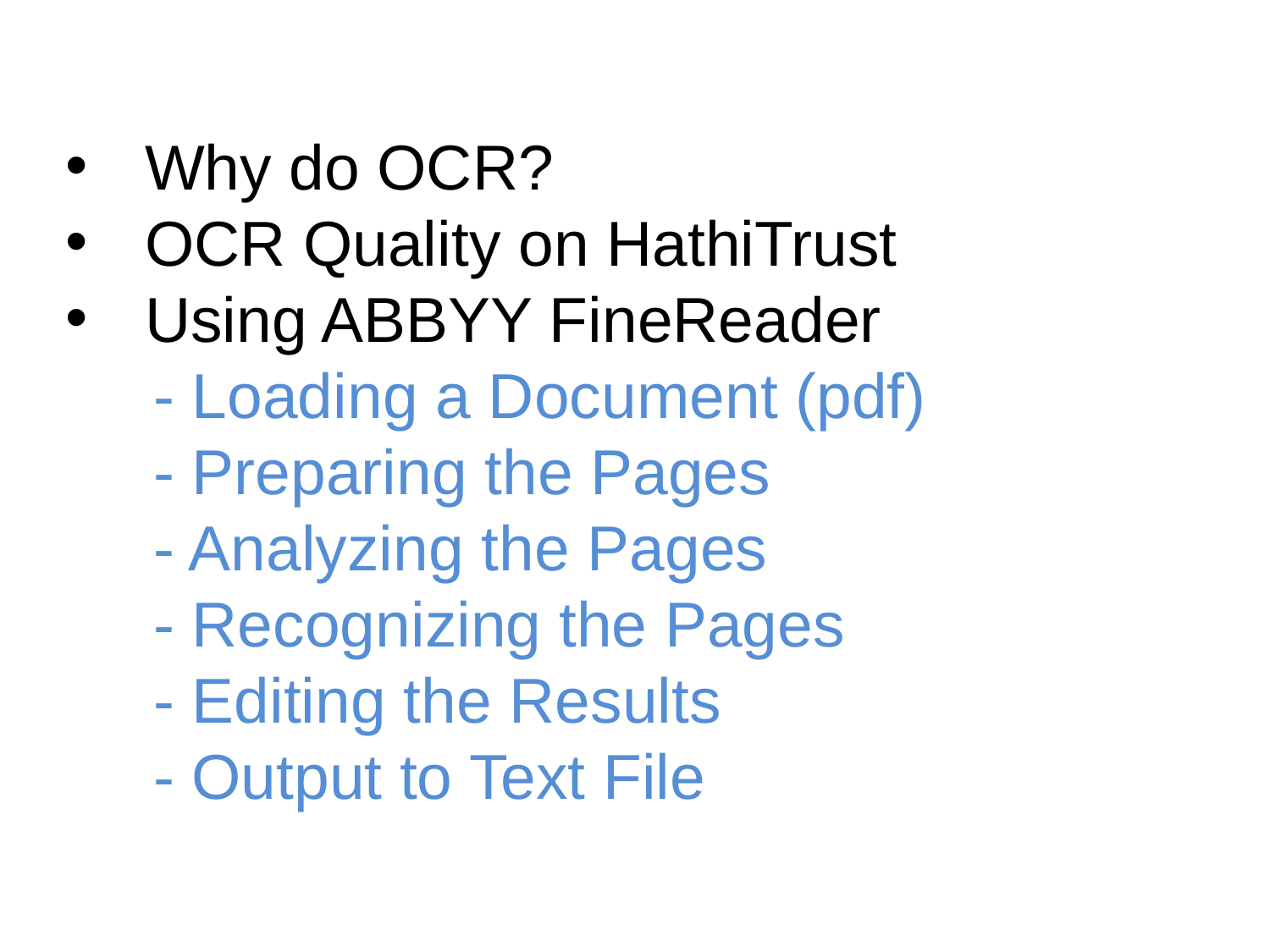

Why do OCR?
OCR Quality on HathiTrust
Using ABBYY FineReader
     - Loading a Document (pdf)
     - Preparing the Pages
     - Analyzing the Pages
     - Recognizing the Pages
     - Editing the Results
     - Output to Text File